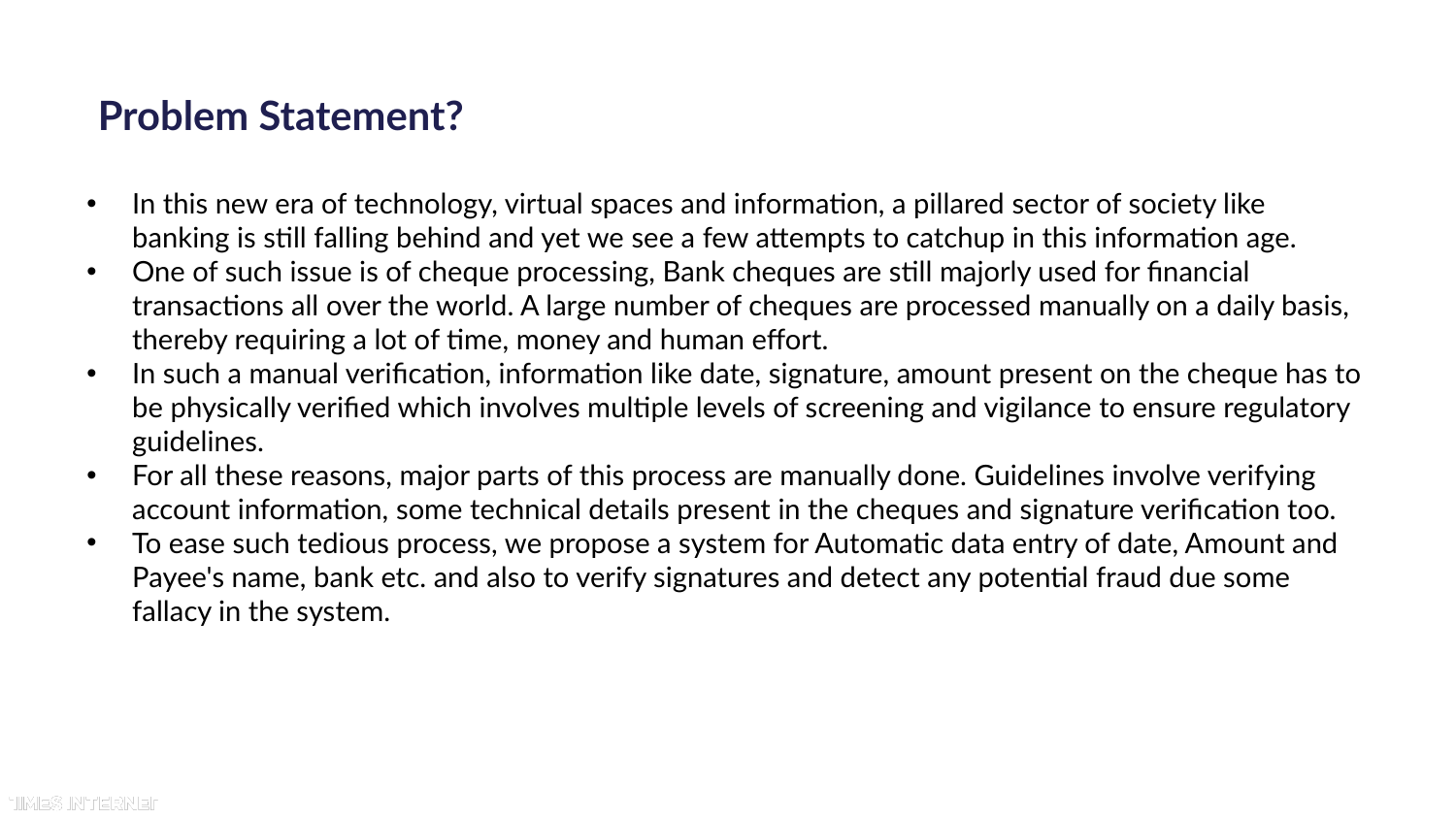

# Problem Statement?

In this new era of technology, virtual spaces and information, a pillared sector of society like banking is still falling behind and yet we see a few attempts to catchup in this information age.
One of such issue is of cheque processing, Bank cheques are still majorly used for financial transactions all over the world. A large number of cheques are processed manually on a daily basis, thereby requiring a lot of time, money and human effort.
In such a manual verification, information like date, signature, amount present on the cheque has to be physically verified which involves multiple levels of screening and vigilance to ensure regulatory guidelines.
For all these reasons, major parts of this process are manually done. Guidelines involve verifying account information, some technical details present in the cheques and signature verification too.
To ease such tedious process, we propose a system for Automatic data entry of date, Amount and Payee's name, bank etc. and also to verify signatures and detect any potential fraud due some fallacy in the system.